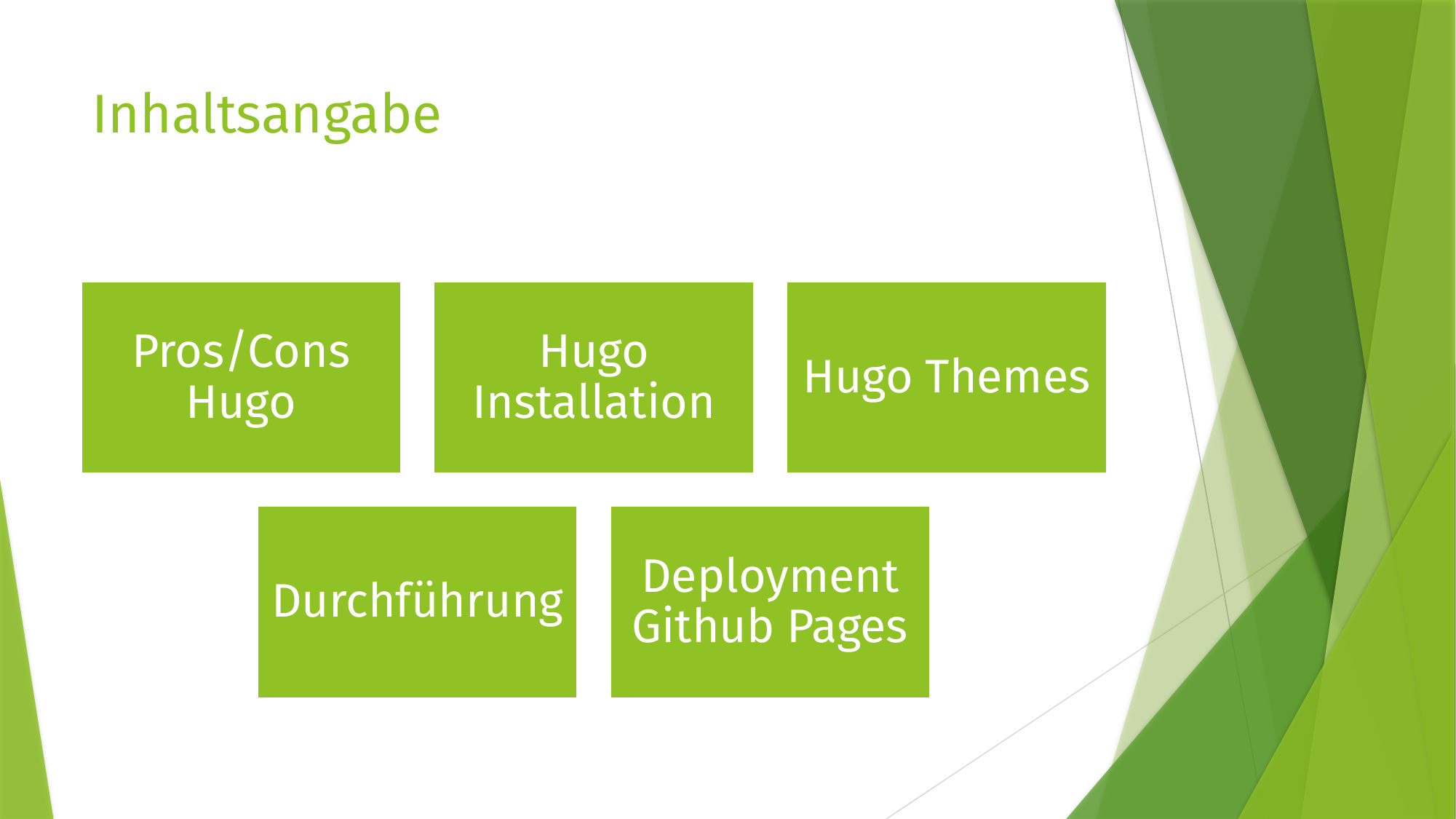

# Inhaltsangabe
Pros/Cons Hugo
Hugo Installation
Hugo Themes
Durchführung
Deployment Github Pages